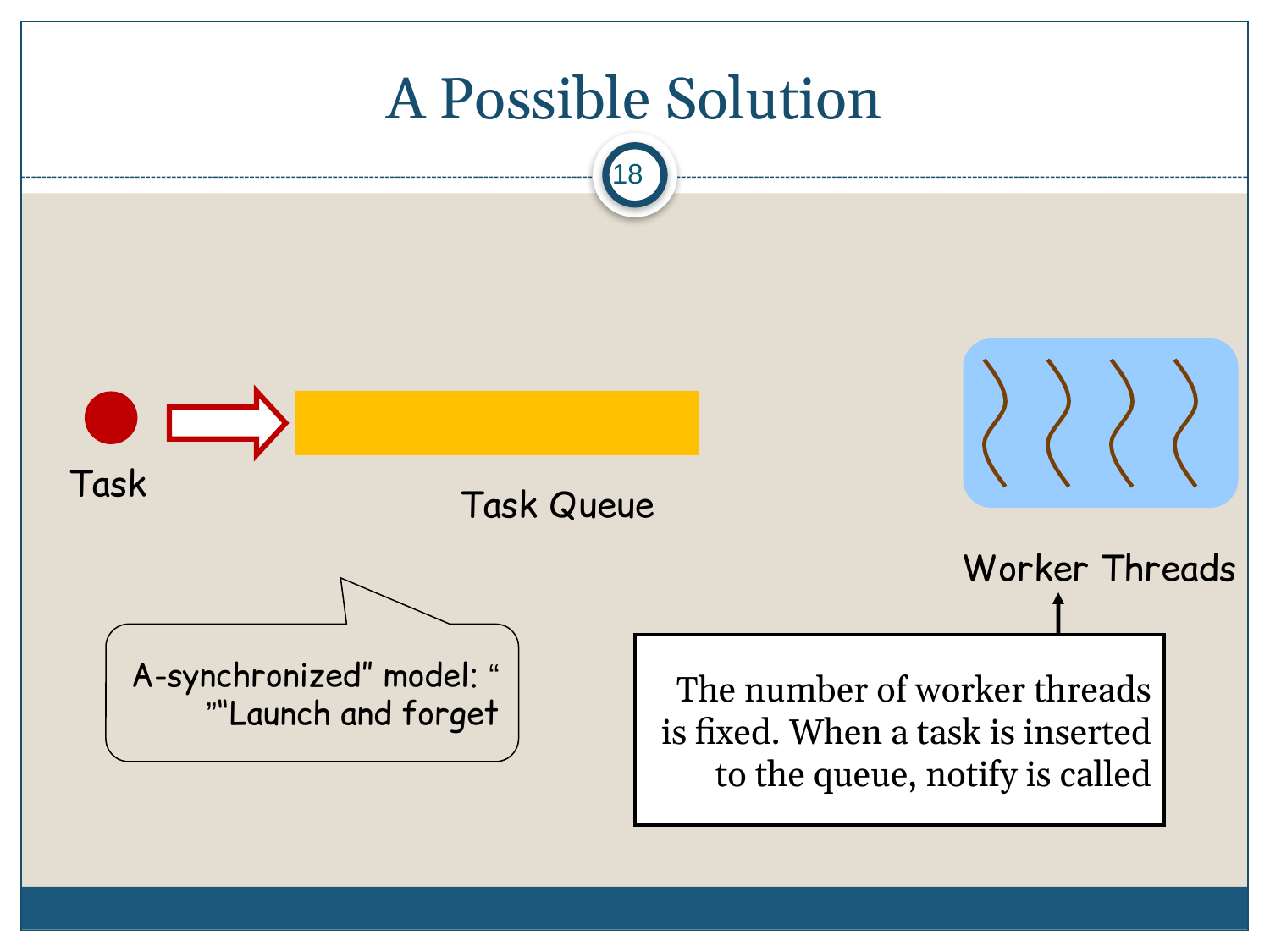

# A Possible Solution
18

Task

Task Queue
Worker Threads

“A-synchronized” model:
“Launch and forget”
The number of worker threads
is fixed. When a task is inserted
to the queue, notify is called